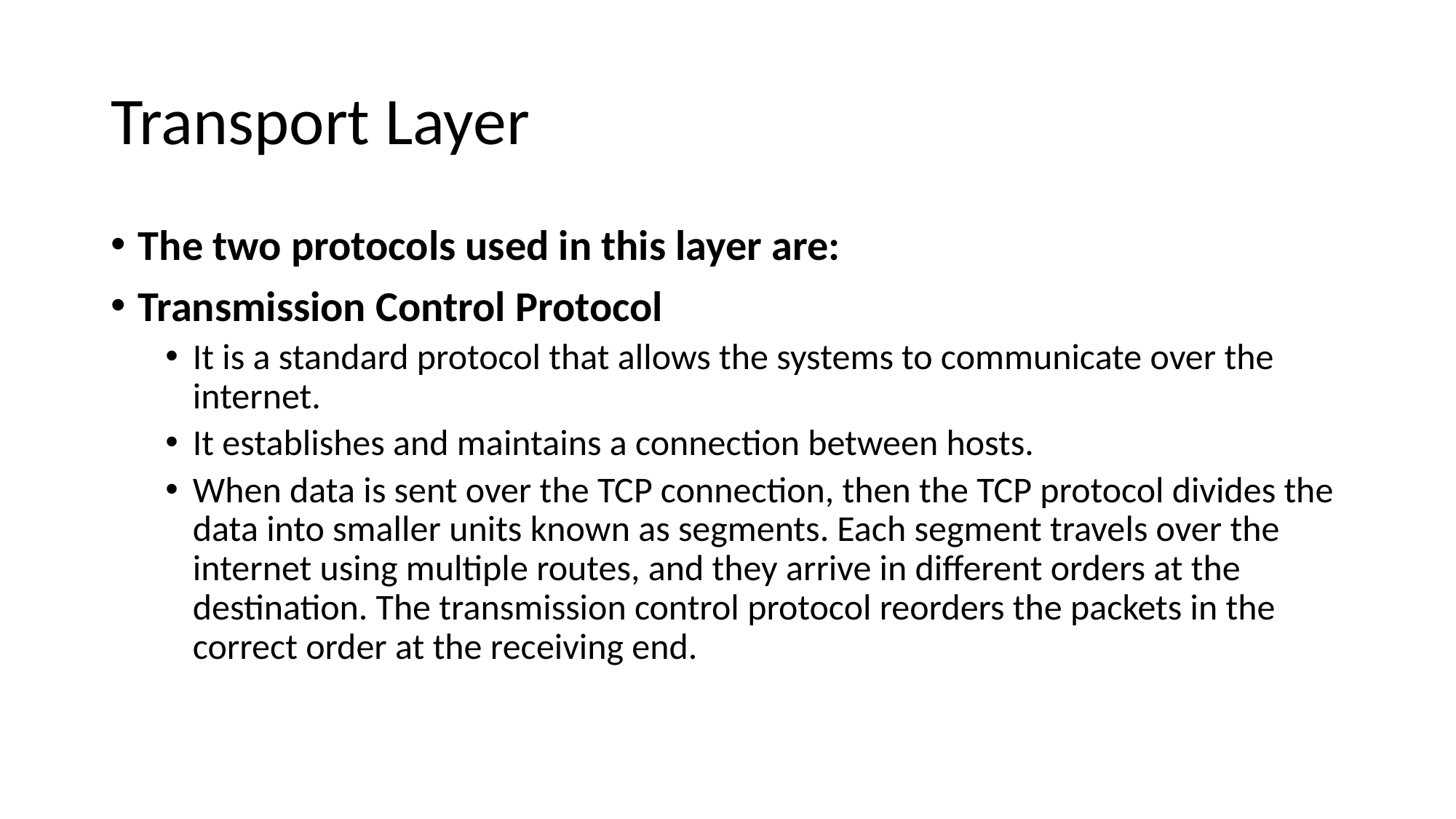

# Transport Layer
The two protocols used in this layer are:
Transmission Control Protocol
It is a standard protocol that allows the systems to communicate over the internet.
It establishes and maintains a connection between hosts.
When data is sent over the TCP connection, then the TCP protocol divides the data into smaller units known as segments. Each segment travels over the internet using multiple routes, and they arrive in different orders at the destination. The transmission control protocol reorders the packets in the correct order at the receiving end.